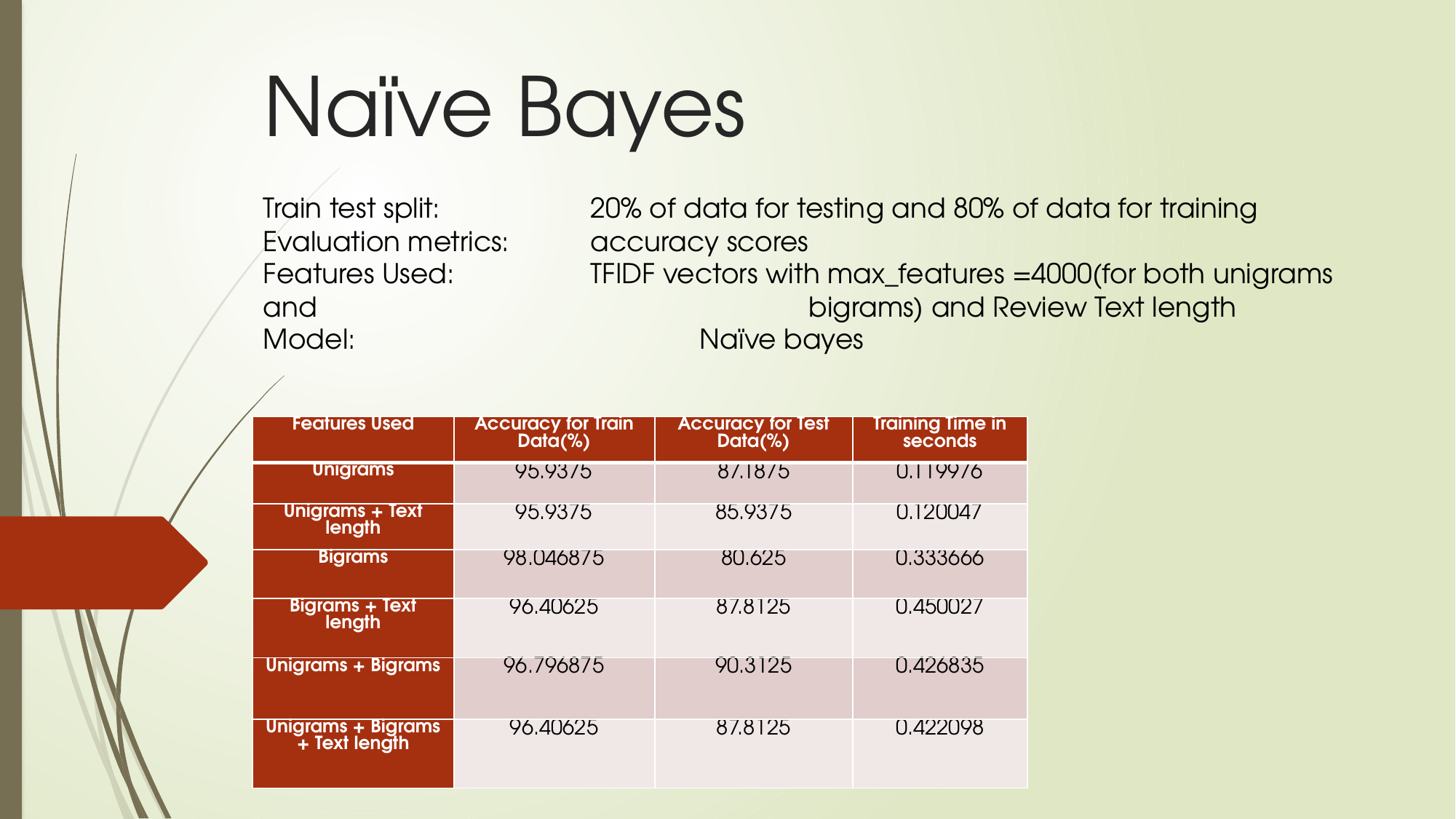

Naïve Bayes
Train test split: 		20% of data for testing and 80% of data for training
Evaluation metrics: 	accuracy scores
Features Used: 		TFIDF vectors with max_features =4000(for both unigrams and 					bigrams) and Review Text length
Model: 				Naïve bayes

| Features Used | Accuracy for Train Data(%) | Accuracy for Test Data(%) | Training Time in seconds |
| --- | --- | --- | --- |
| Unigrams | 95.9375 | 87.1875 | 0.119976 |
| Unigrams + Text length | 95.9375 | 85.9375 | 0.120047 |
| Bigrams | 98.046875 | 80.625 | 0.333666 |
| Bigrams + Text length | 96.40625 | 87.8125 | 0.450027 |
| Unigrams + Bigrams | 96.796875 | 90.3125 | 0.426835 |
| Unigrams + Bigrams + Text length | 96.40625 | 87.8125 | 0.422098 |